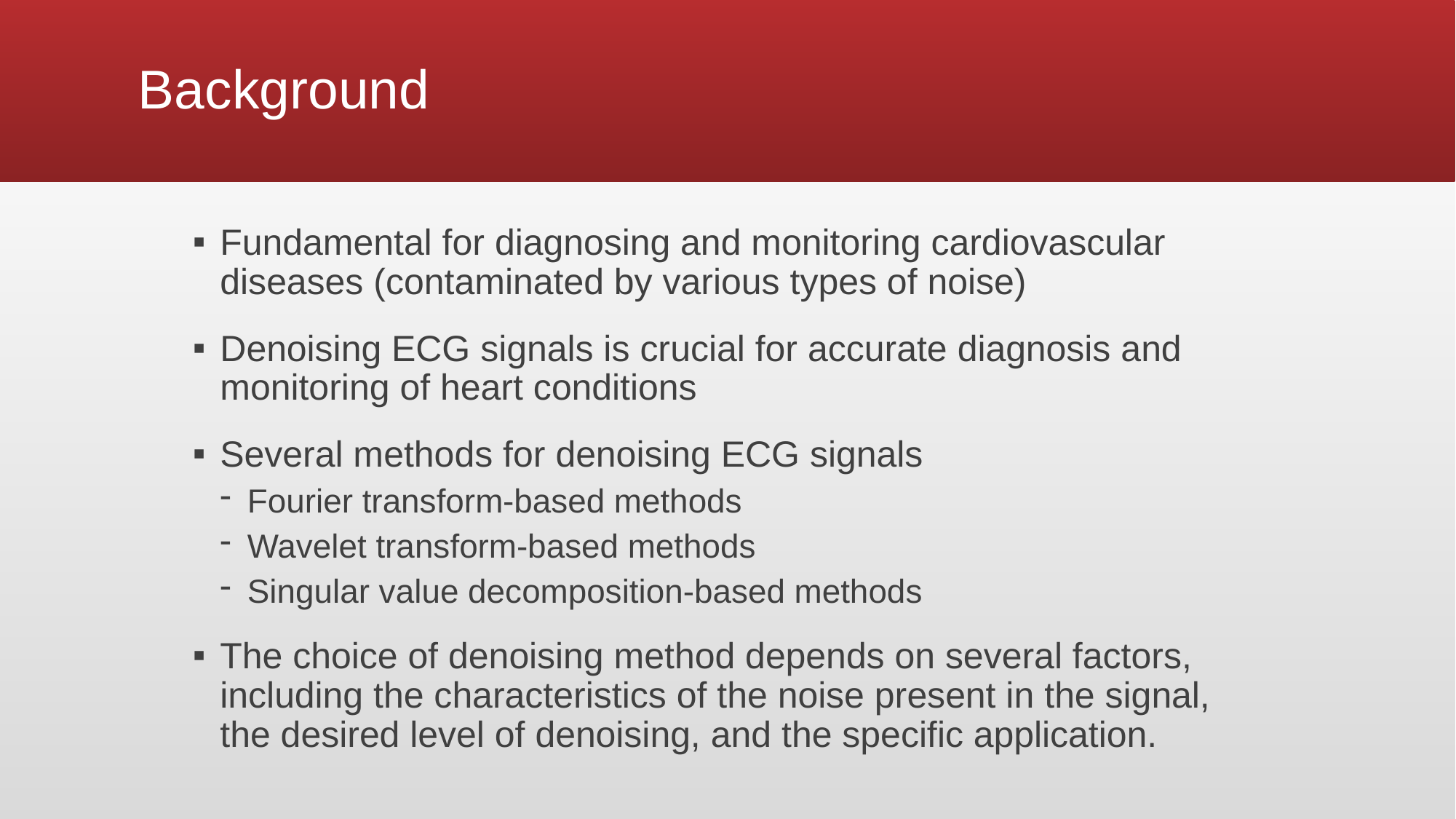

# Background
Fundamental for diagnosing and monitoring cardiovascular diseases (contaminated by various types of noise)
Denoising ECG signals is crucial for accurate diagnosis and monitoring of heart conditions
Several methods for denoising ECG signals
Fourier transform-based methods
Wavelet transform-based methods
Singular value decomposition-based methods
The choice of denoising method depends on several factors, including the characteristics of the noise present in the signal, the desired level of denoising, and the specific application.